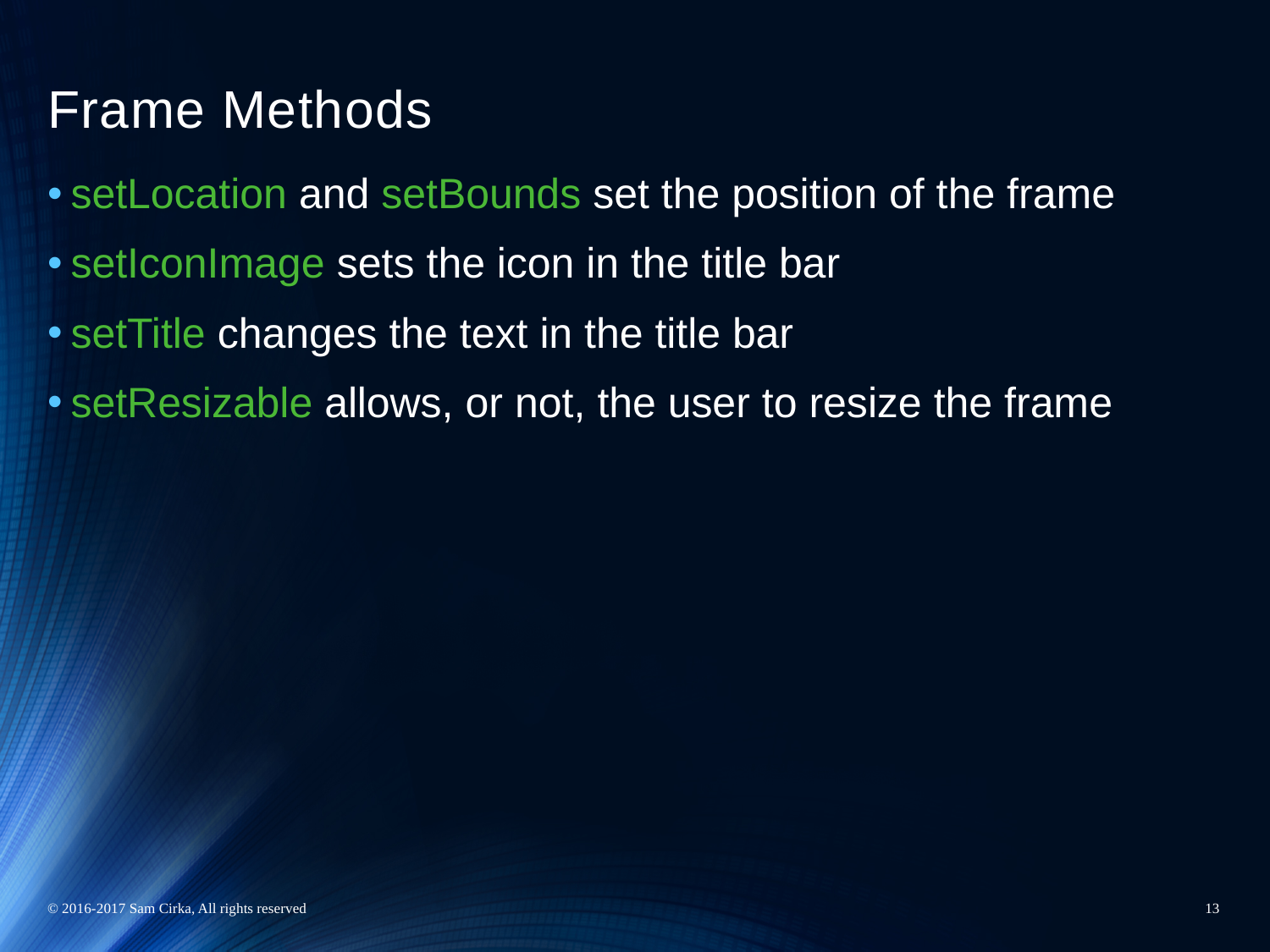

# Frame Methods
setLocation and setBounds set the position of the frame
setIconImage sets the icon in the title bar
setTitle changes the text in the title bar
setResizable allows, or not, the user to resize the frame
© 2016-2017 Sam Cirka, All rights reserved
13